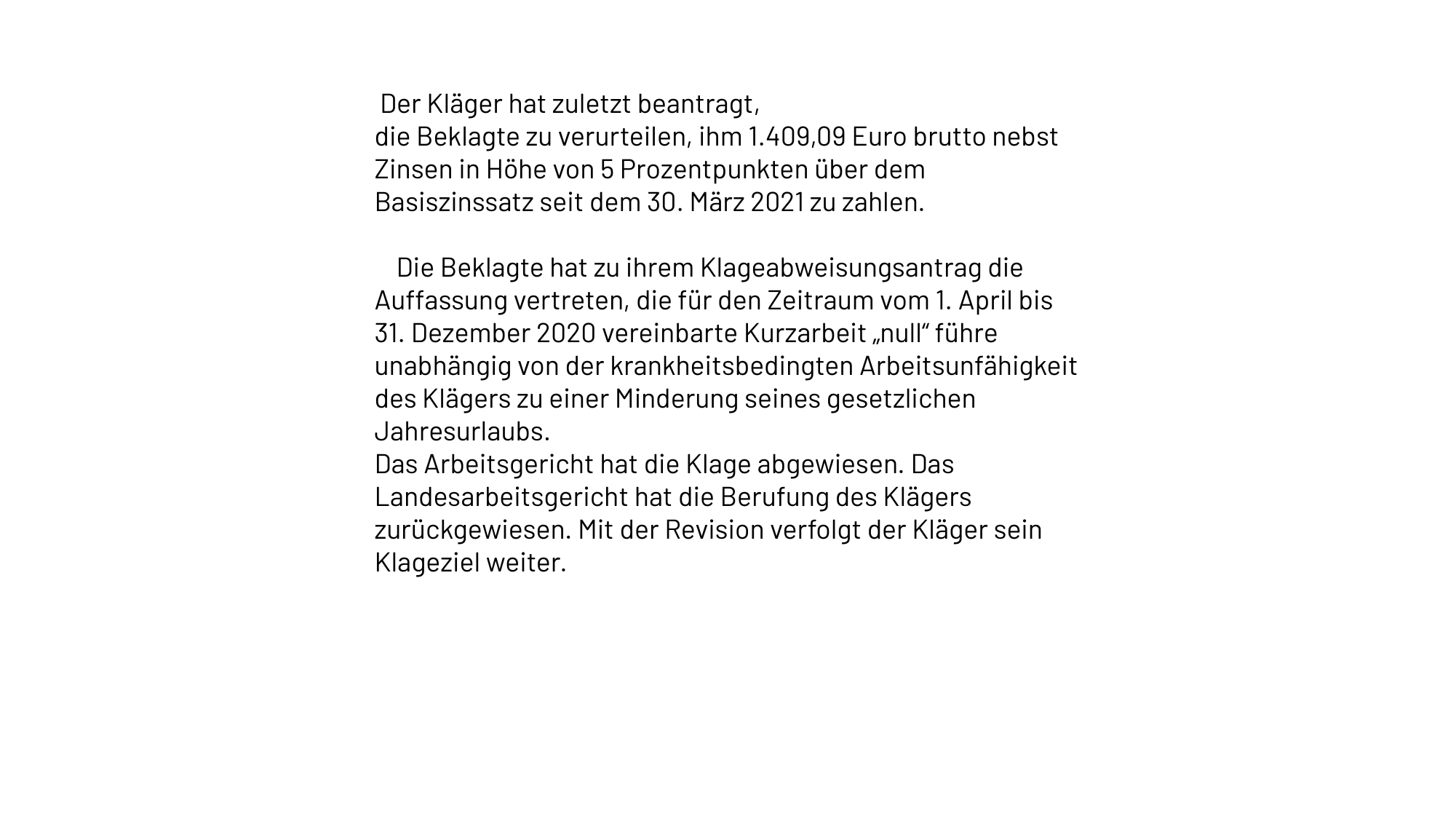

Der Kläger hat zuletzt beantragt,
die Beklagte zu verurteilen, ihm 1.409,09 Euro brutto nebst Zinsen in Höhe von 5 Prozentpunkten über dem Basiszinssatz seit dem 30. März 2021 zu zahlen.

    Die Beklagte hat zu ihrem Klageabweisungsantrag die Auffassung vertreten, die für den Zeitraum vom 1. April bis 31. Dezember 2020 vereinbarte Kurzarbeit „null“ führe unabhängig von der krankheitsbedingten Arbeitsunfähigkeit des Klägers zu einer Minderung seines gesetzlichen Jahresurlaubs.
Das Arbeitsgericht hat die Klage abgewiesen. Das Landesarbeitsgericht hat die Berufung des Klägers zurückgewiesen. Mit der Revision verfolgt der Kläger sein Klageziel weiter.